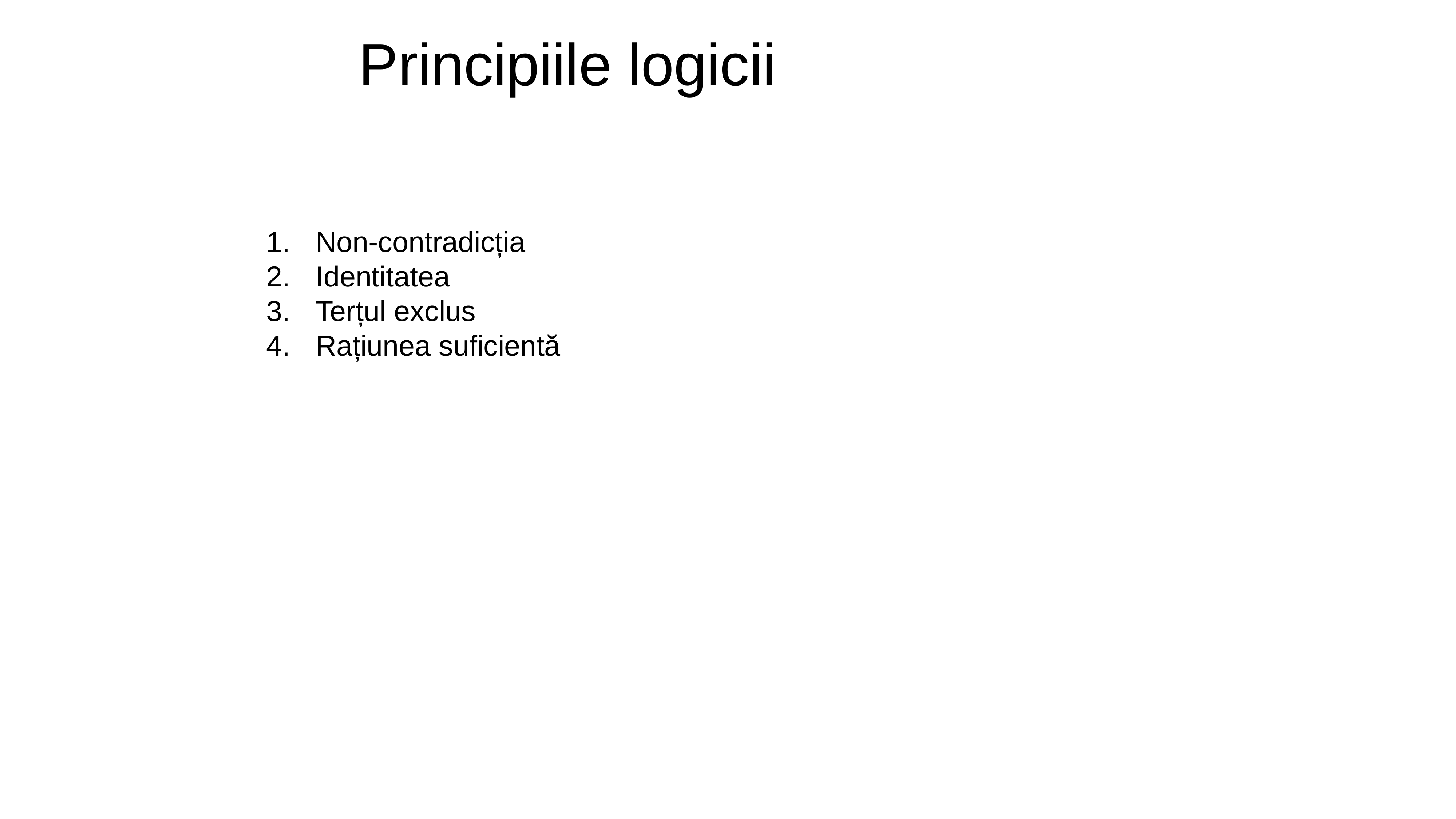

# Principiile logicii
Non-contradicția
Identitatea
Terțul exclus
Rațiunea suficientă